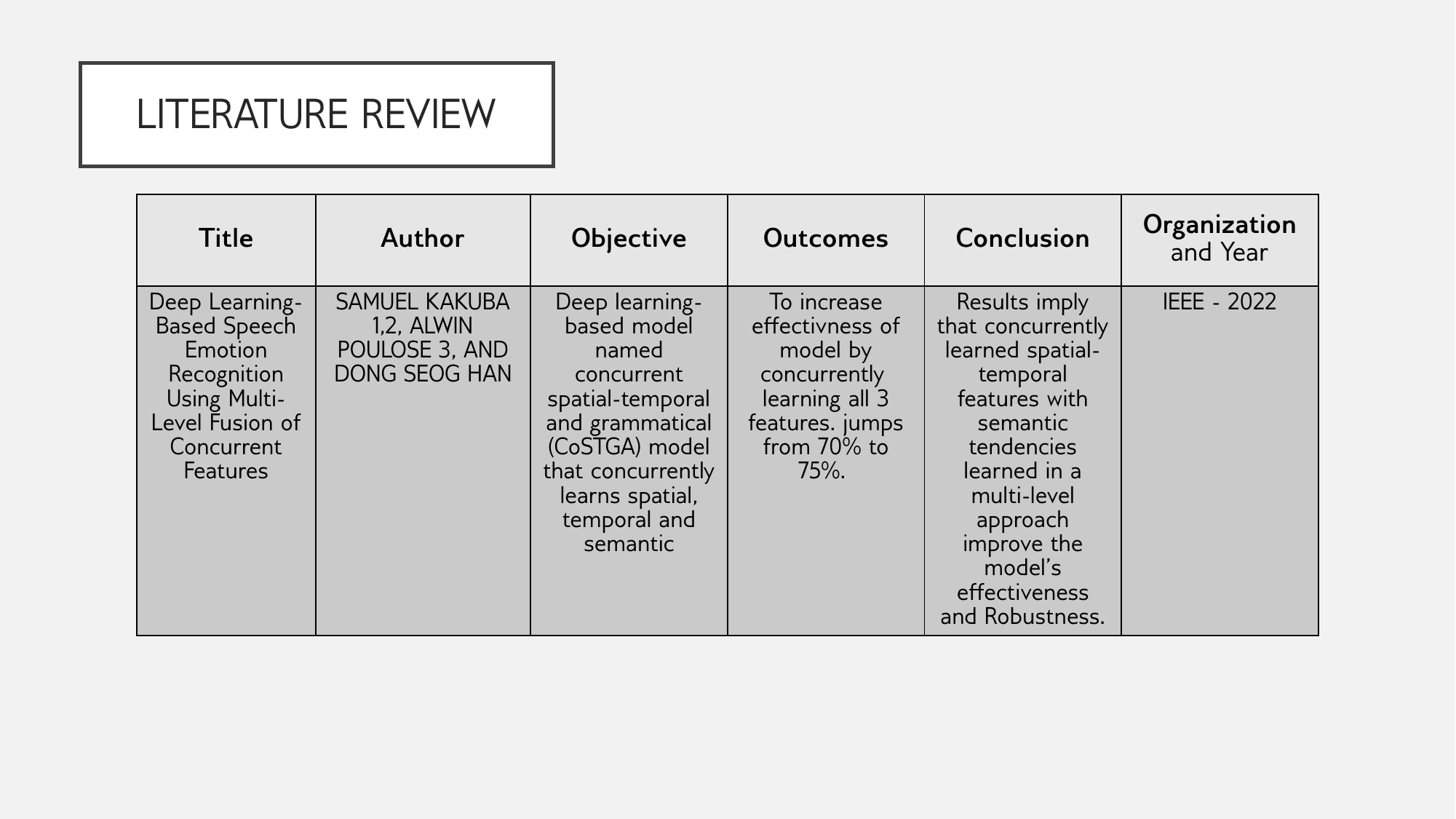

# LITERATURE REVIEW
| Title | Author | Objective | Outcomes | Conclusion | Organization and Year |
| --- | --- | --- | --- | --- | --- |
| Deep Learning-Based Speech Emotion Recognition Using Multi-Level Fusion of Concurrent Features | SAMUEL KAKUBA 1,2, ALWIN POULOSE 3, AND DONG SEOG HAN | Deep learning-based model named concurrent spatial-temporal and grammatical (CoSTGA) model that concurrently learns spatial, temporal and semantic | To increase effectivness of model by concurrently  learning all 3 features. jumps from 70% to 75%. | Results imply that concurrently learned spatial-temporal features with semantic tendencies learned in a multi-level approach improve the model’s effectiveness and Robustness. | IEEE - 2022 |